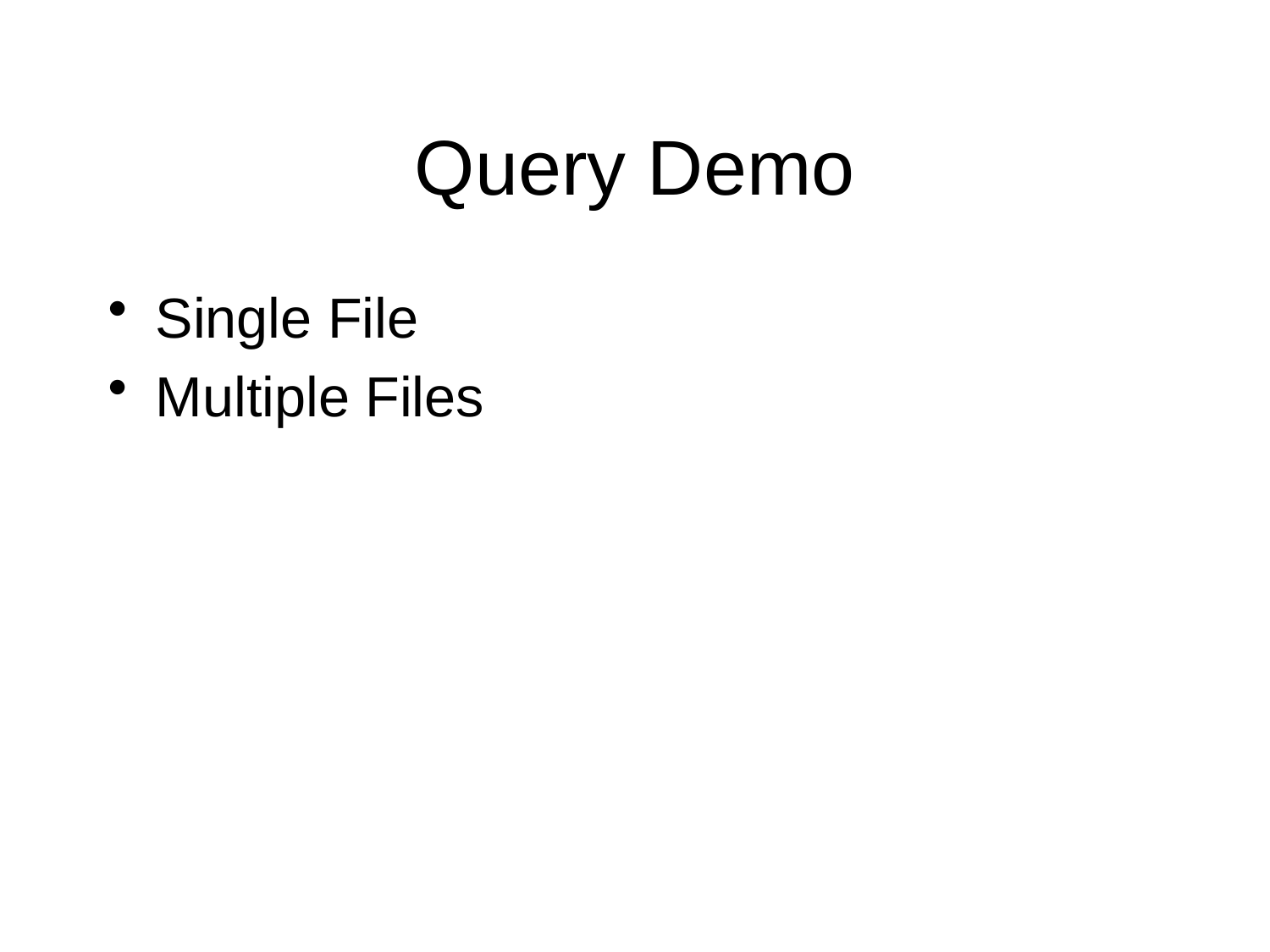

# Query Demo
Single File
Multiple Files